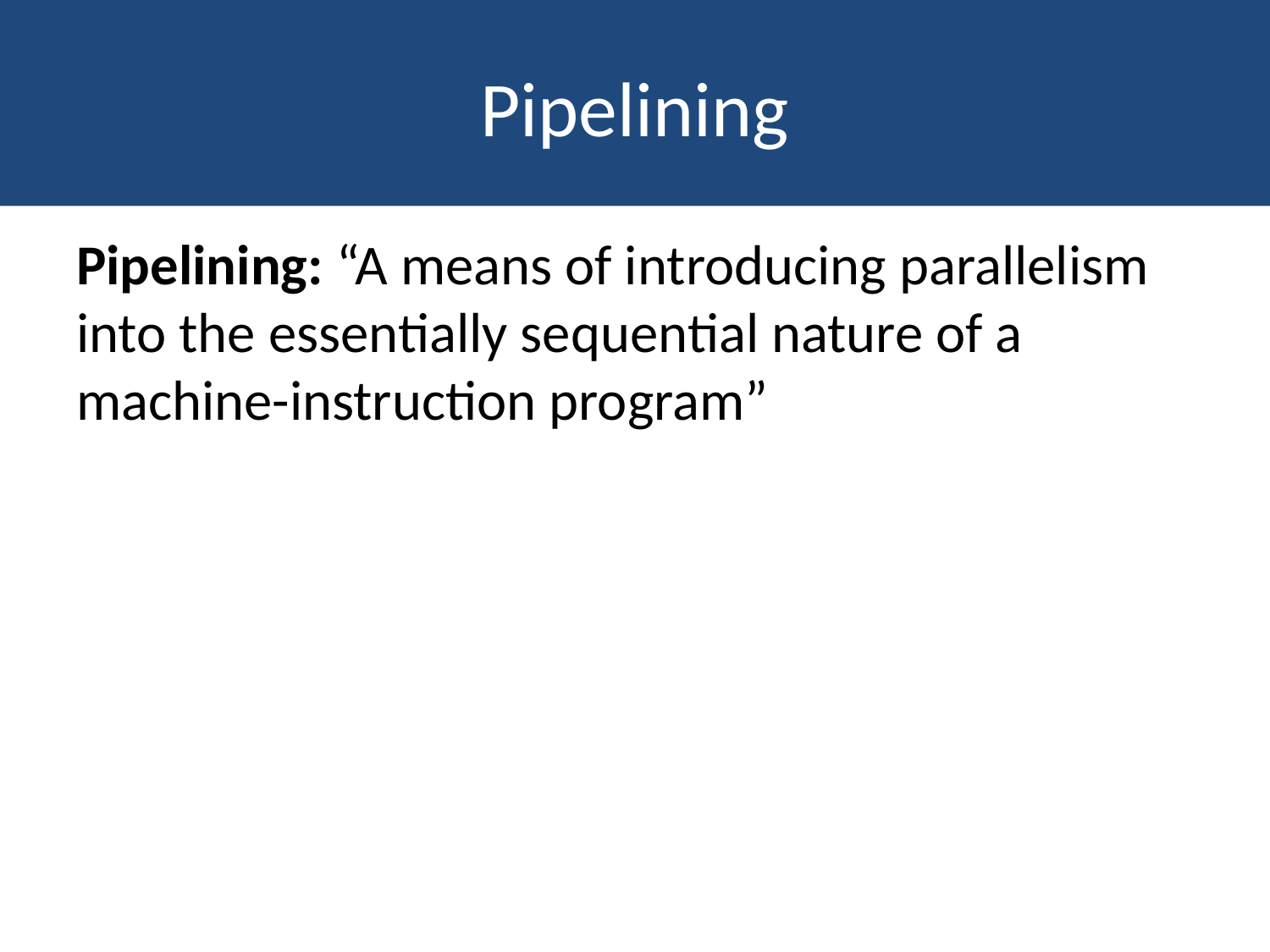

# Pipelining
Pipelining: “A means of introducing parallelism into the essentially sequential nature of a machine-instruction program”